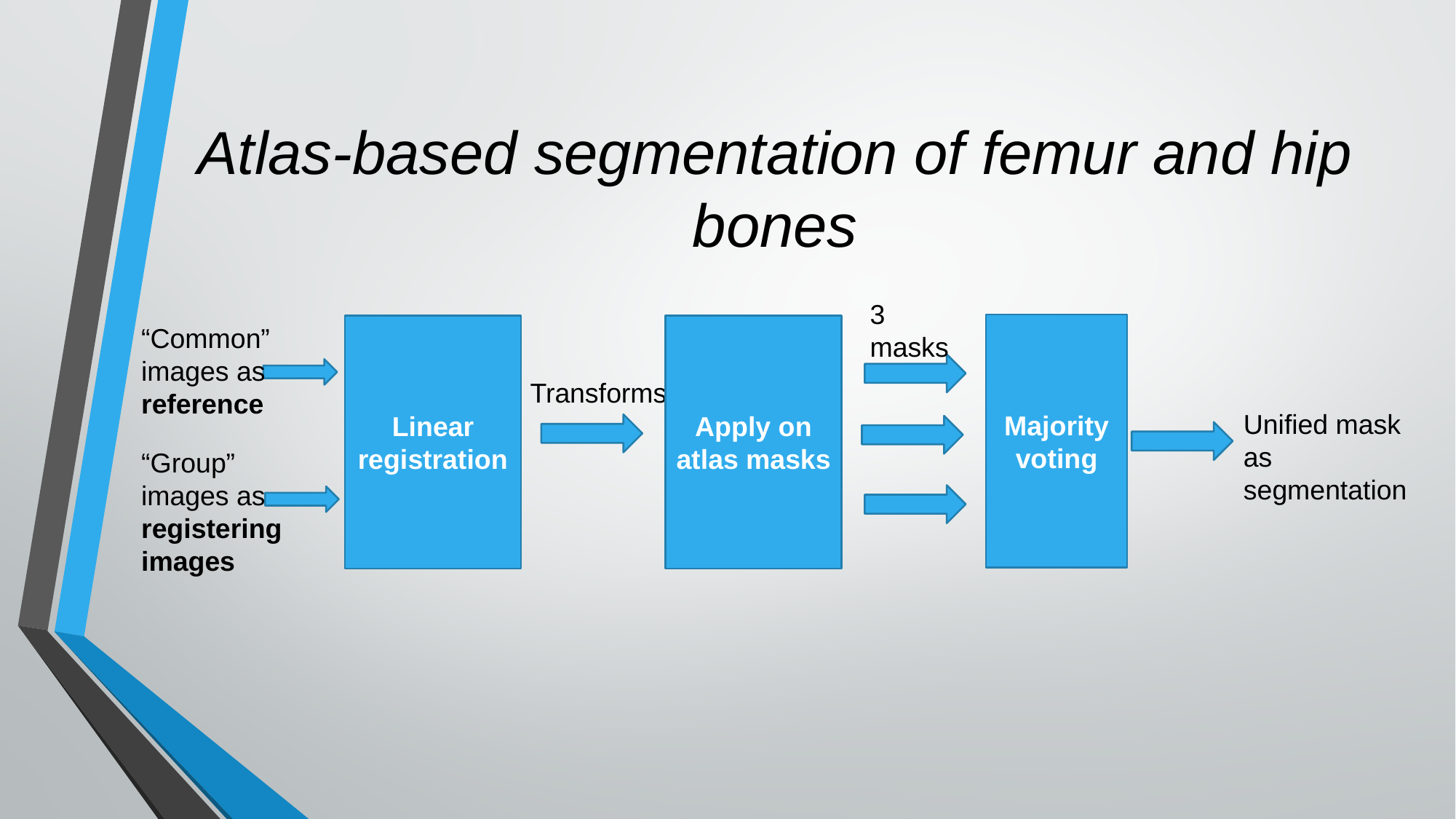

# Atlas-based segmentation of femur and hip bones
3 masks
Majority
voting
“Common” images as reference
Linear registration
Apply on atlas masks

Transforms
Unified mask as segmentation

“Group” images as registering images